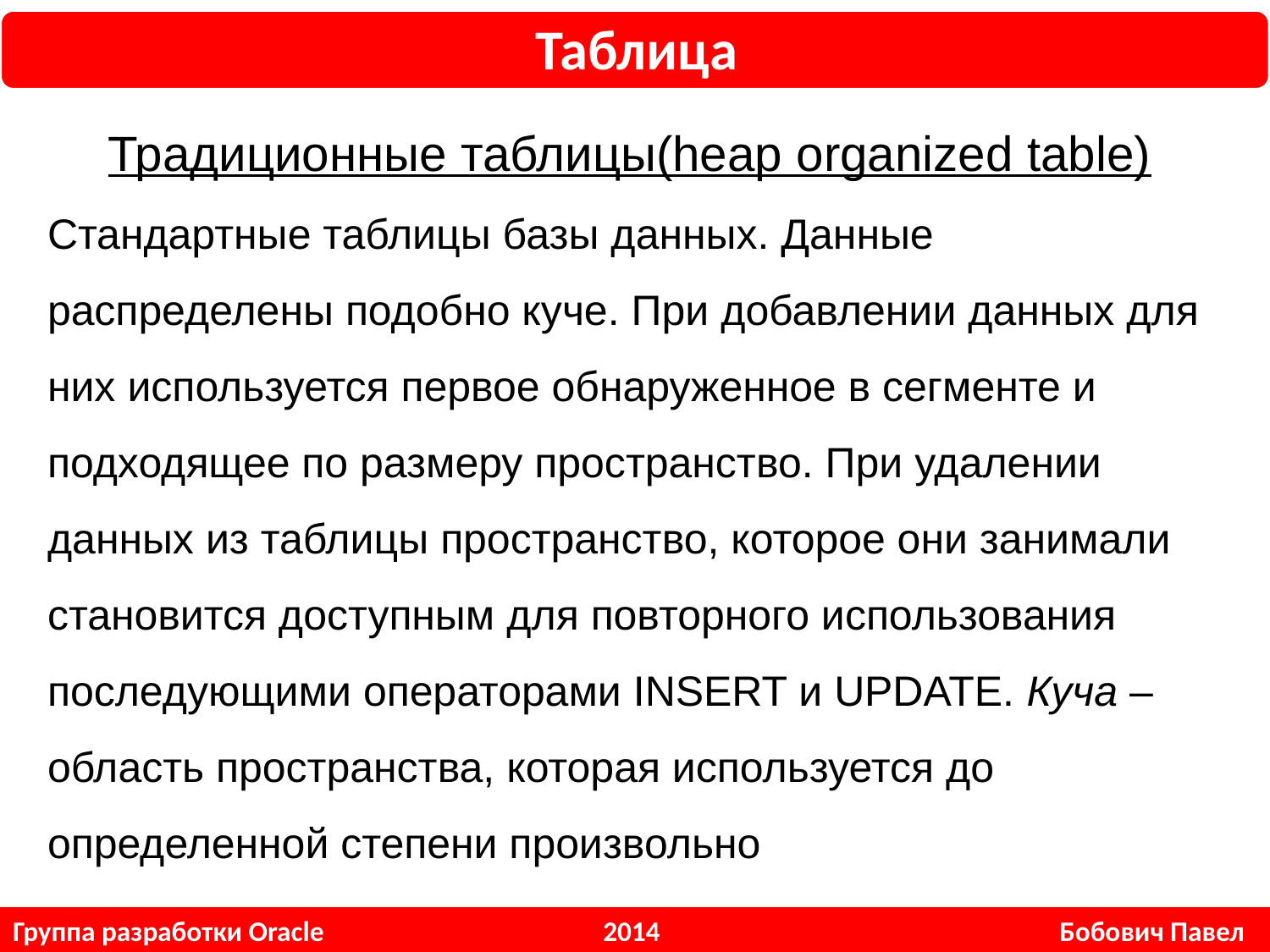

Таблица
Традиционные таблицы(heap organized table)
Стандартные таблицы базы данных. Данные распределены подобно куче. При добавлении данных для них используется первое обнаруженное в сегменте и подходящее по размеру пространство. При удалении данных из таблицы пространство, которое они занимали становится доступным для повторного использования последующими операторами INSERT и UPDATE. Куча – область пространства, которая используется до определенной степени произвольно
Группа разработки Oracle                                            2014                                                               Бобович Павел